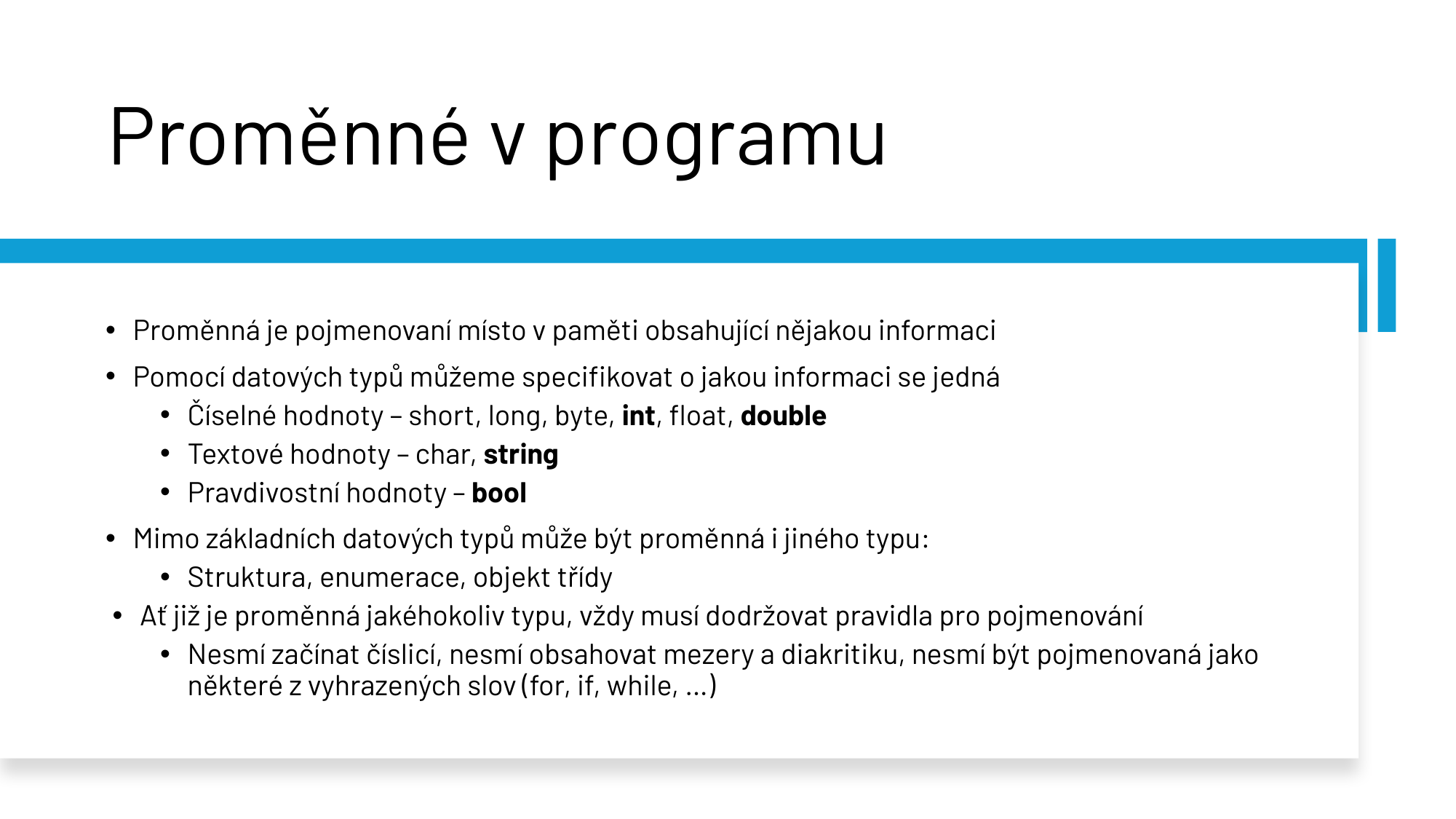

# Proměnné v programu

Proměnná je pojmenovaní místo v paměti obsahující nějakou informaci
Pomocí datových typů můžeme specifikovat o jakou informaci se jedná
Číselné hodnoty – short, long, byte, int, float, double
Textové hodnoty – char, string
Pravdivostní hodnoty – bool
Mimo základních datových typů může být proměnná i jiného typu:
Struktura, enumerace, objekt třídy
Ať již je proměnná jakéhokoliv typu, vždy musí dodržovat pravidla pro pojmenování
Nesmí začínat číslicí, nesmí obsahovat mezery a diakritiku, nesmí být pojmenovaná jako některé z vyhrazených slov (for, if, while, …)